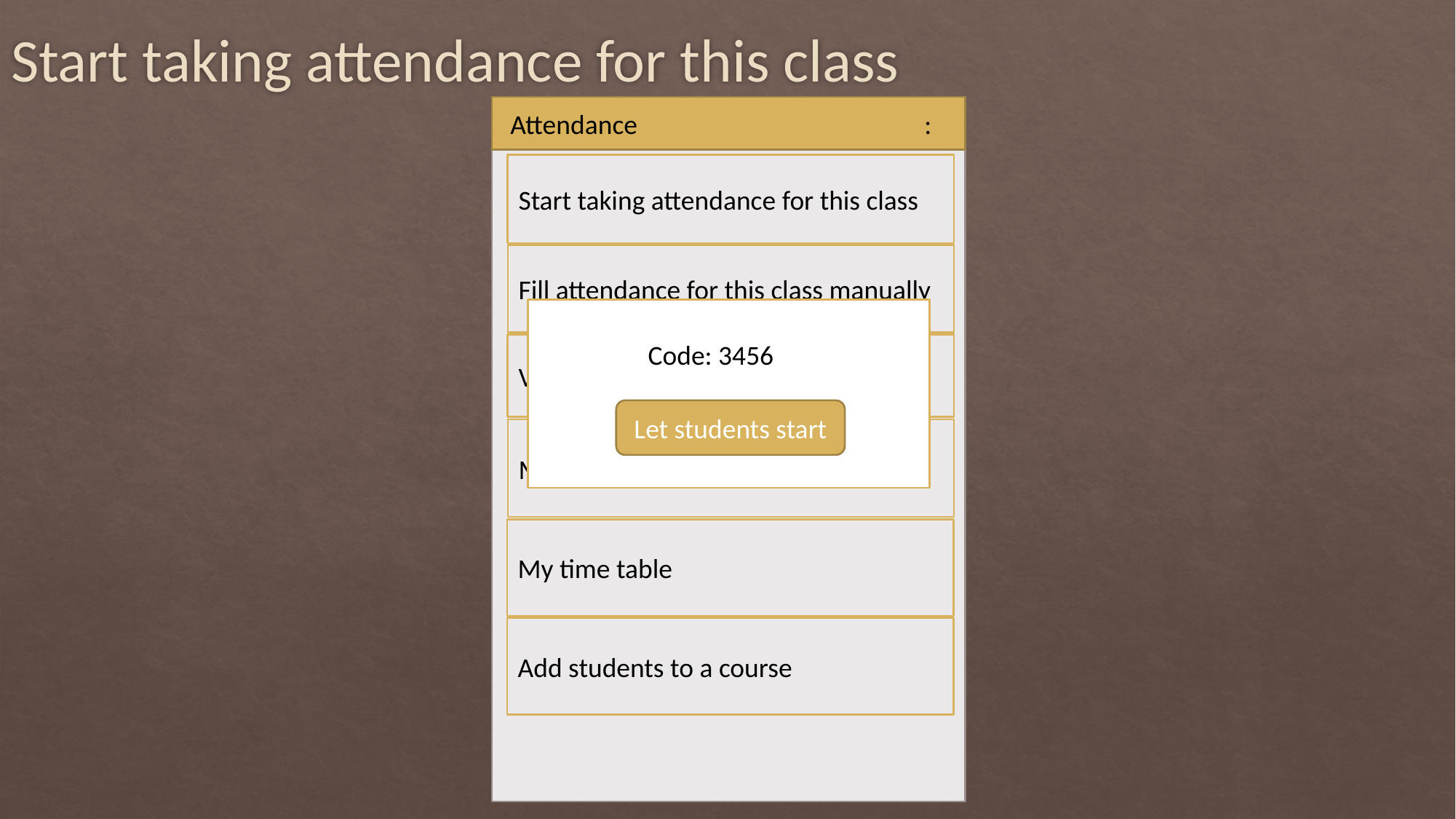

# Start taking attendance for this class

Attendance		              :
Start taking attendance for this class
Fill attendance for this class manually
View reports
My courses
My time table

	Code: 3456
Let students start
Add students to a course